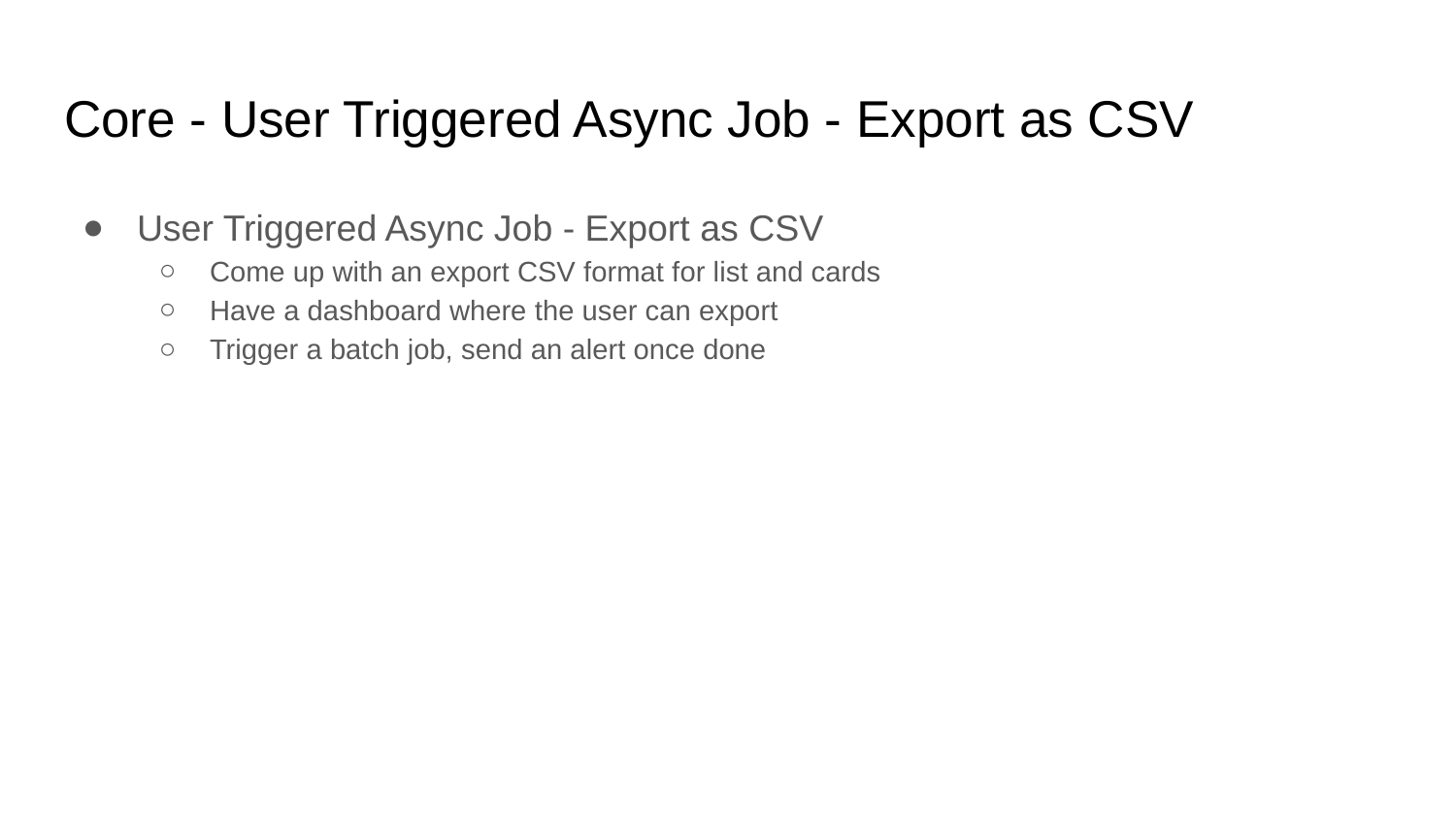

# Core - User Triggered Async Job - Export as CSV

User Triggered Async Job - Export as CSV
Come up with an export CSV format for list and cards
Have a dashboard where the user can export
Trigger a batch job, send an alert once done